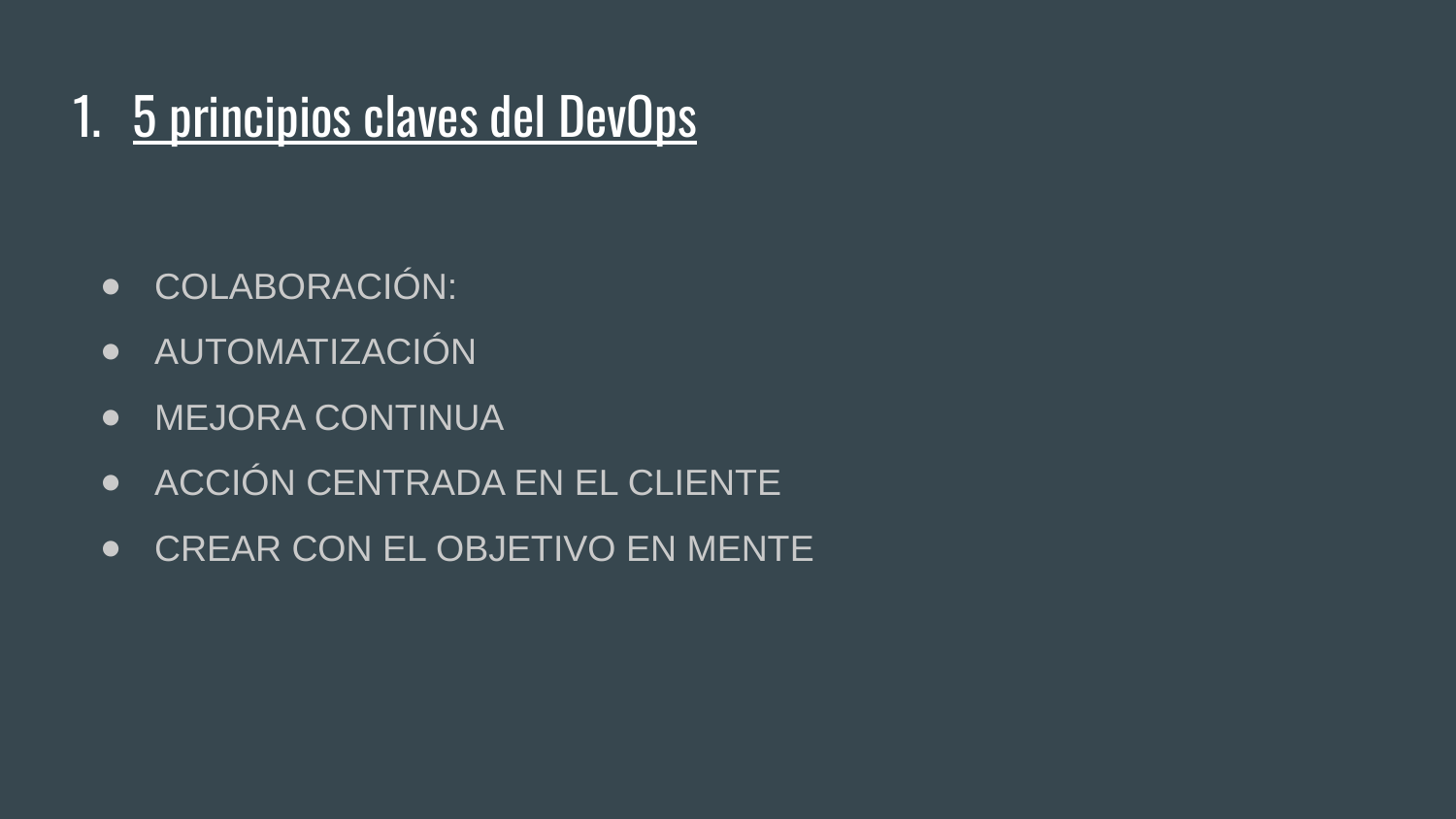

# 5 principios claves del DevOps
COLABORACIÓN:
AUTOMATIZACIÓN
MEJORA CONTINUA
ACCIÓN CENTRADA EN EL CLIENTE
CREAR CON EL OBJETIVO EN MENTE